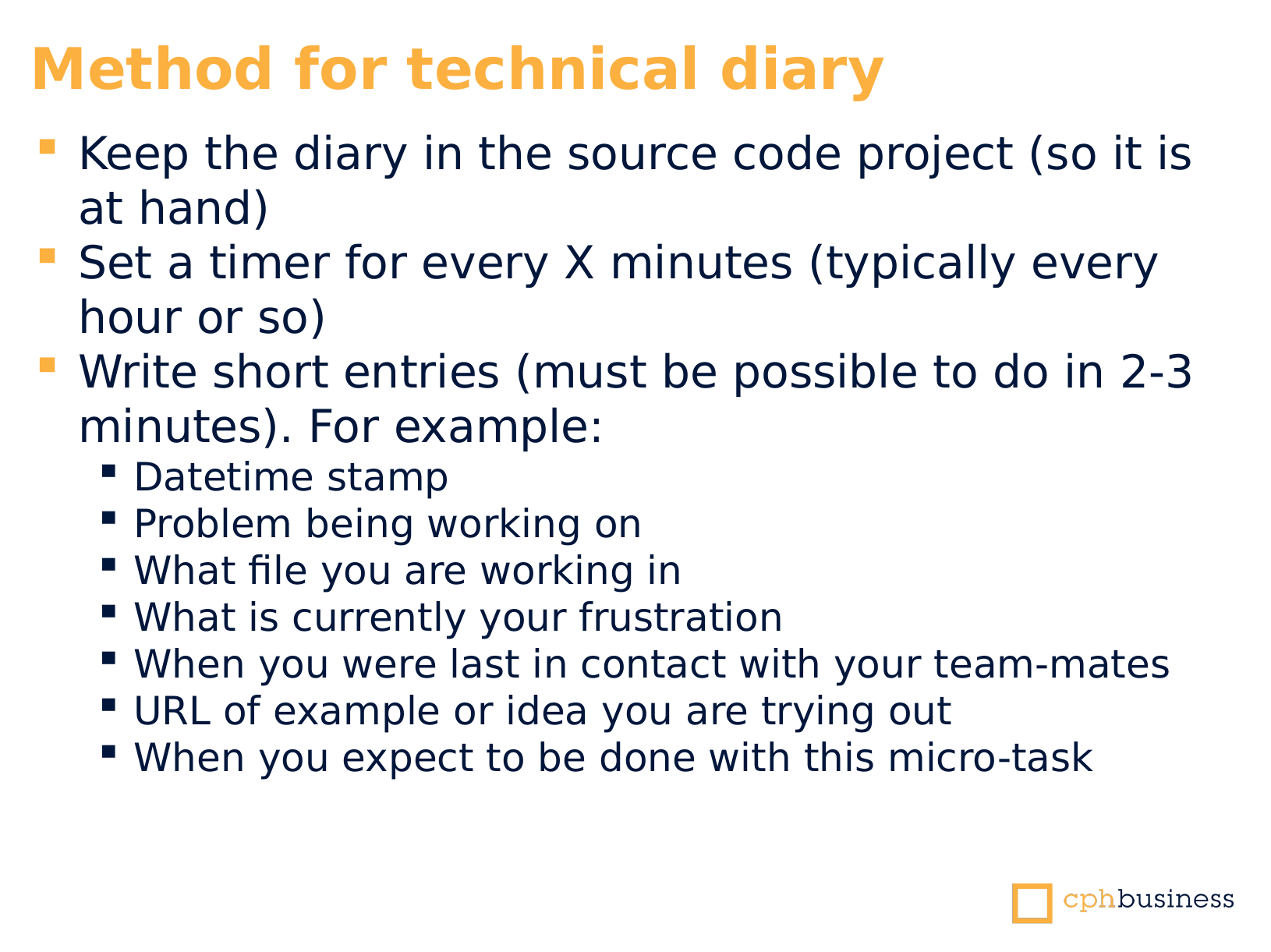

Method for technical diary
Keep the diary in the source code project (so it is at hand)
Set a timer for every X minutes (typically every hour or so)
Write short entries (must be possible to do in 2-3 minutes). For example:
Datetime stamp
Problem being working on
What file you are working in
What is currently your frustration
When you were last in contact with your team-mates
URL of example or idea you are trying out
When you expect to be done with this micro-task